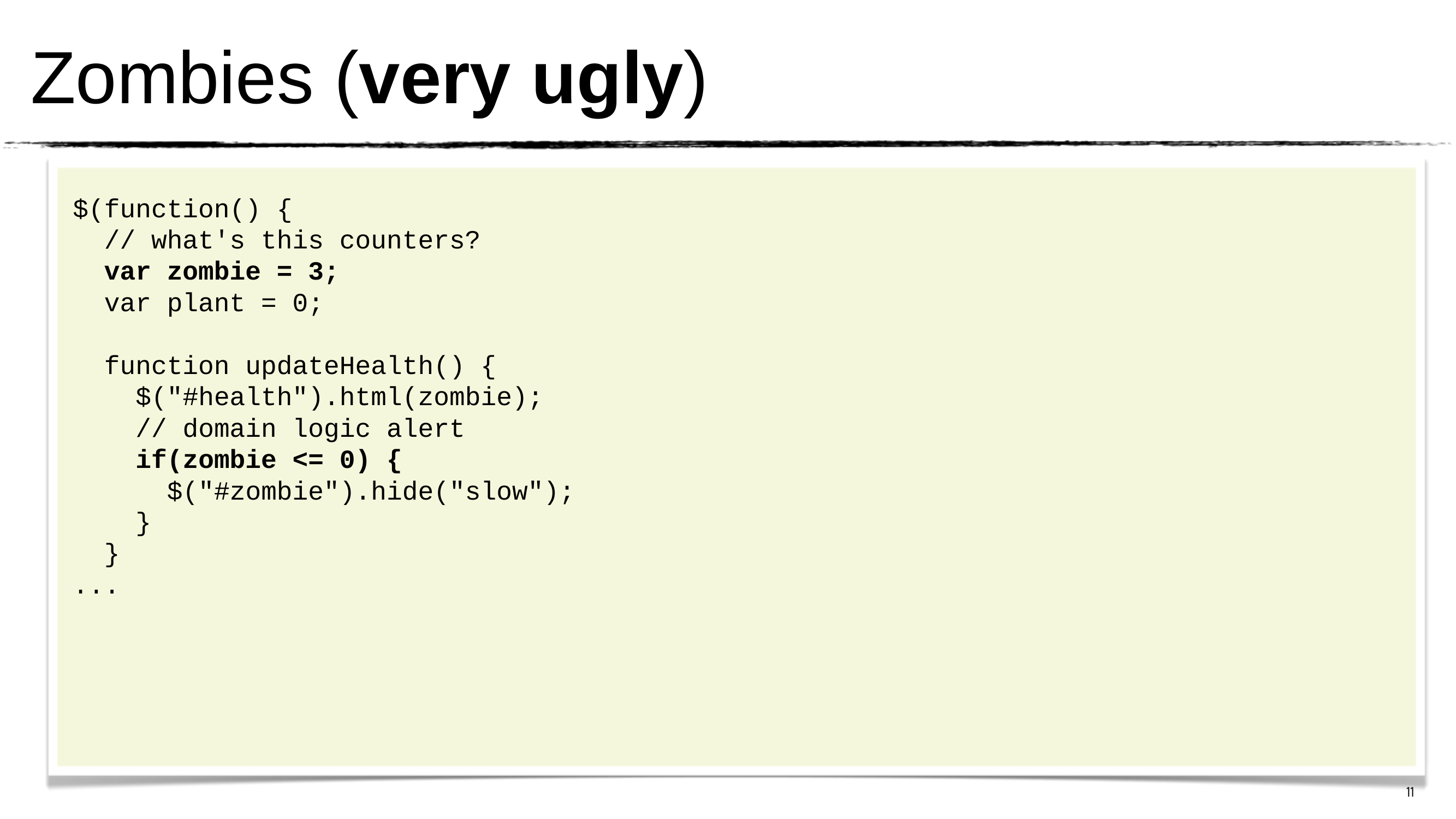

Zombies (very ugly)

$(function() {
  // what's this counters?
  var zombie = 3;
  var plant = 0;

  function updateHealth() {
    $("#health").html(zombie);
    // domain logic alert
    if(zombie <= 0) {
      $("#zombie").hide("slow");
    }
  }
...
11